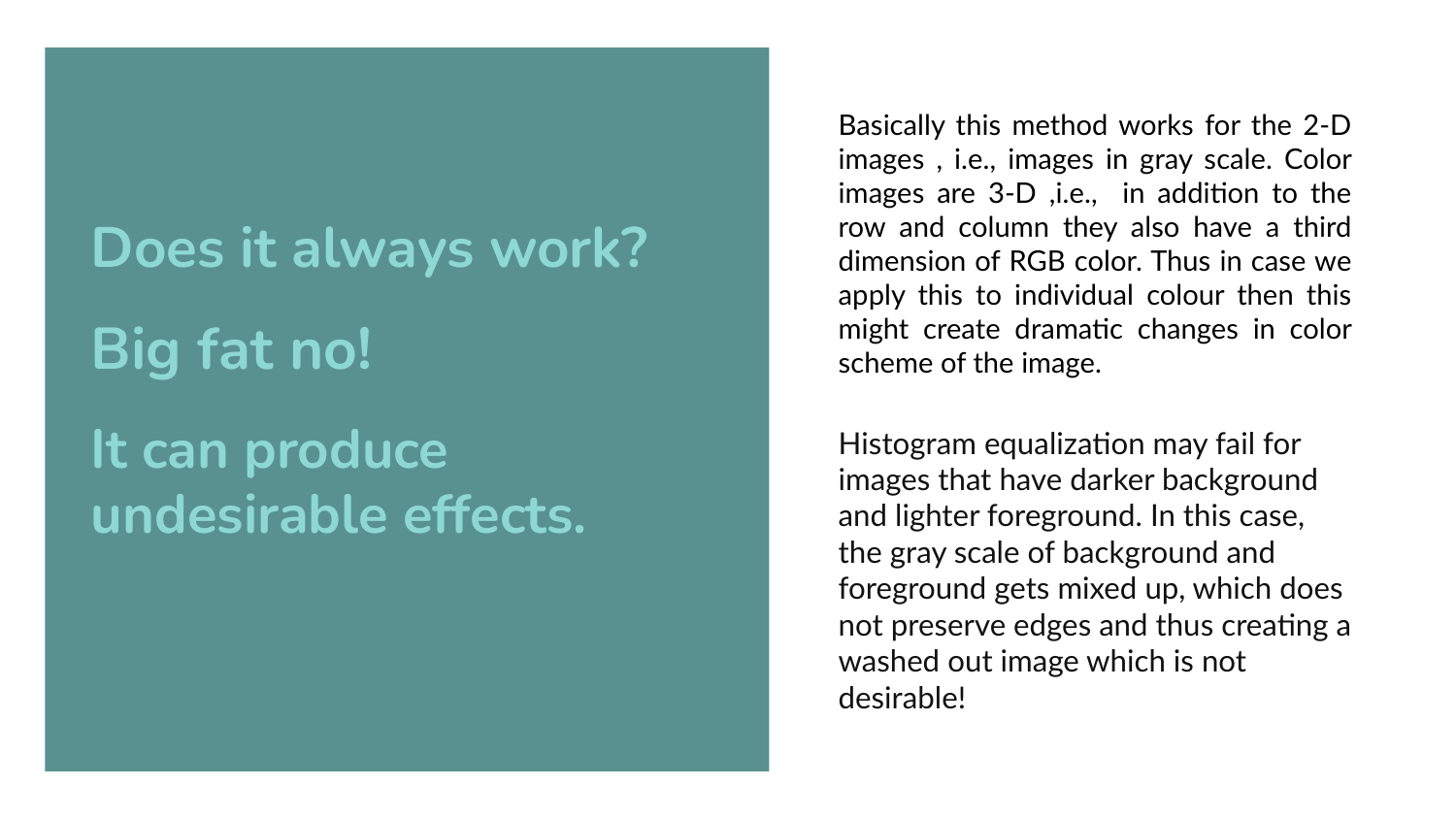

Does it always work?
Big fat no!
It can produce undesirable effects.

Basically this method works for the 2-D images , i.e., images in gray scale. Color images are 3-D ,i.e.,  in addition to the row and column they also have a third dimension of RGB color. Thus in case we apply this to individual colour then this might create dramatic changes in color scheme of the image.
Histogram equalization may fail for images that have darker background and lighter foreground. In this case, the gray scale of background and foreground gets mixed up, which does not preserve edges and thus creating a washed out image which is not desirable!